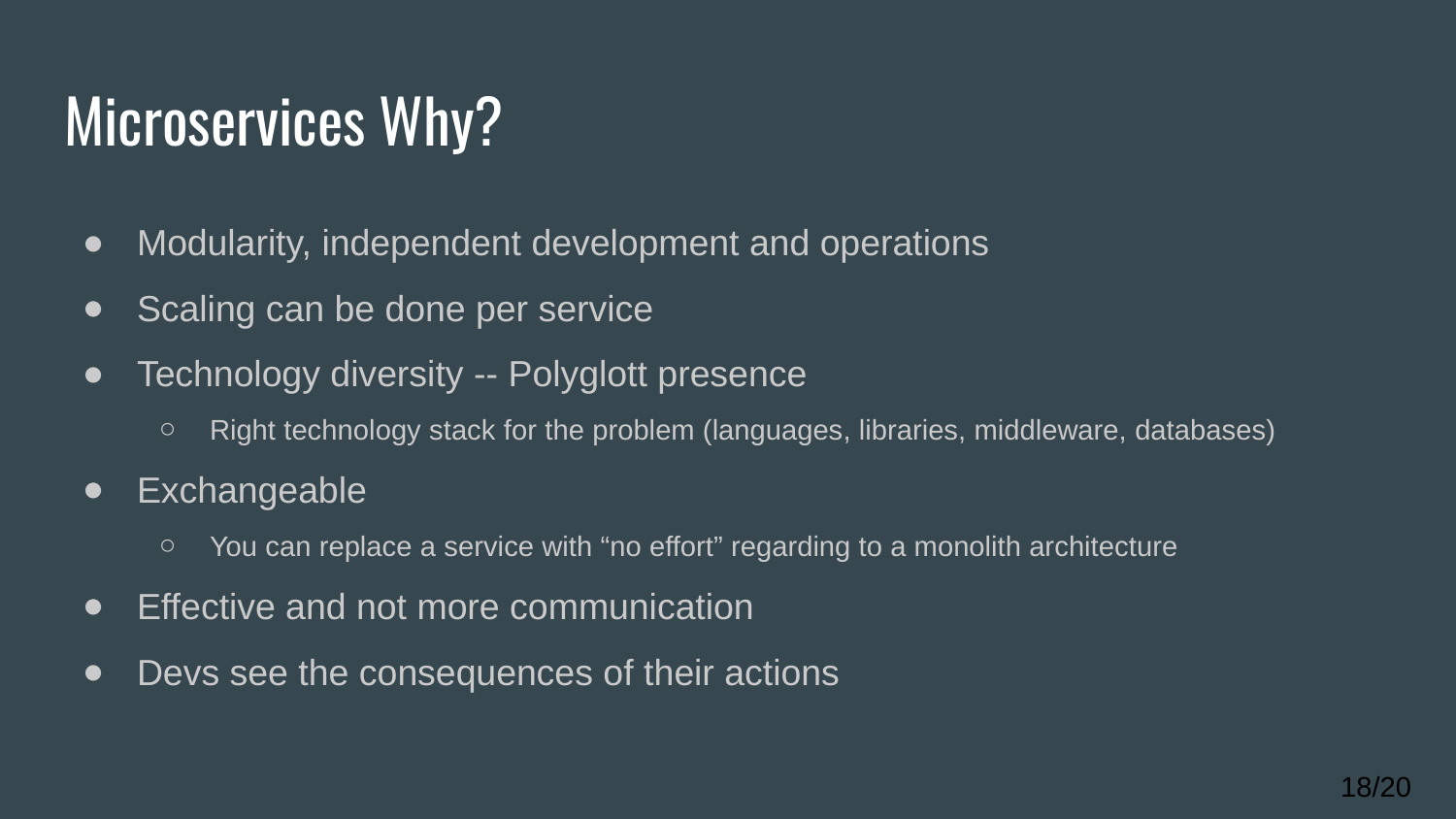

# Microservices Why?
Modularity, independent development and operations
Scaling can be done per service
Technology diversity -- Polyglott presence
Right technology stack for the problem (languages, libraries, middleware, databases)
Exchangeable
You can replace a service with “no effort” regarding to a monolith architecture
Effective and not more communication
Devs see the consequences of their actions
18/20